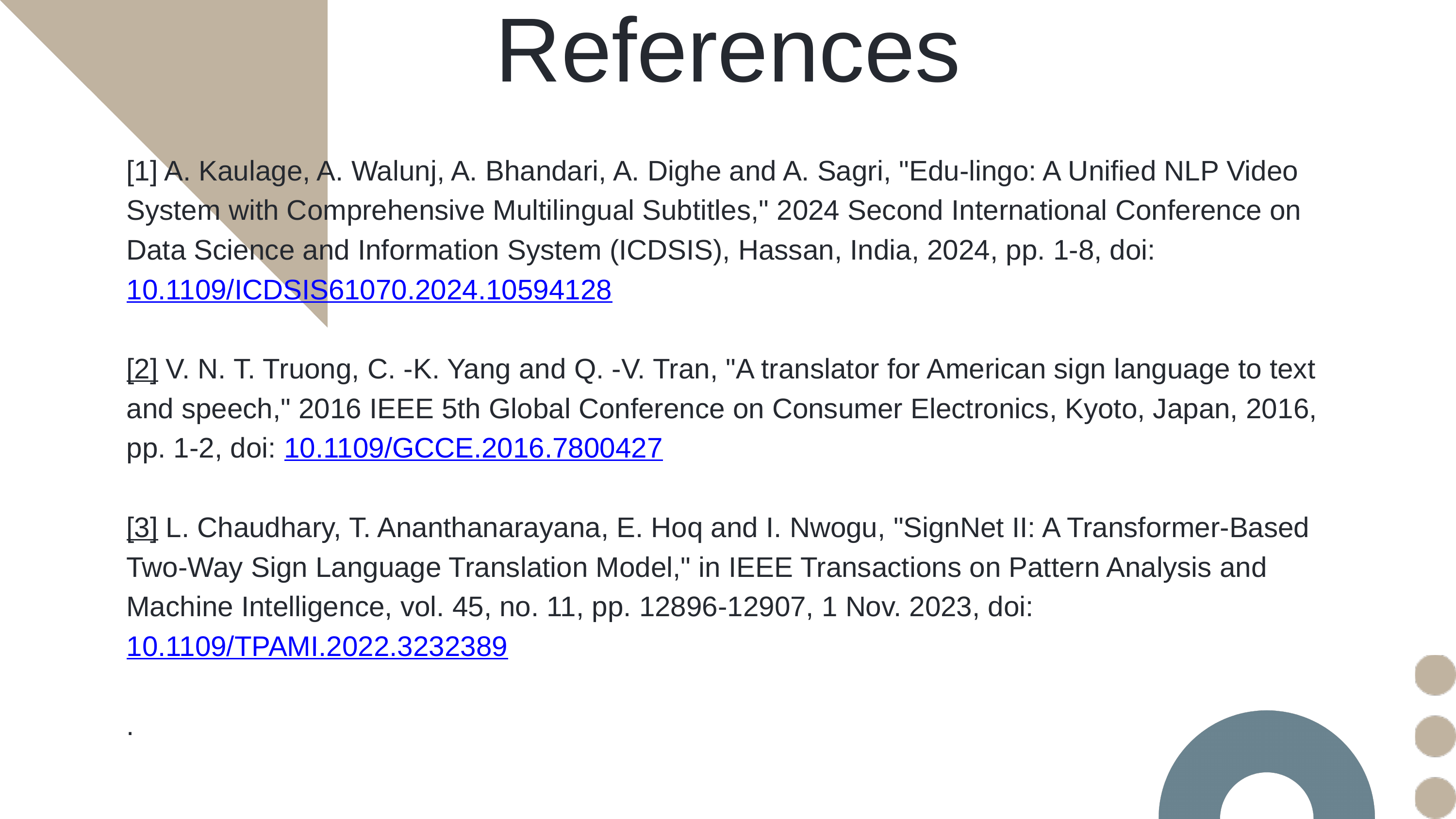

References
[1] A. Kaulage, A. Walunj, A. Bhandari, A. Dighe and A. Sagri, "Edu-lingo: A Unified NLP Video System with Comprehensive Multilingual Subtitles," 2024 Second International Conference on Data Science and Information System (ICDSIS), Hassan, India, 2024, pp. 1-8, doi: 10.1109/ICDSIS61070.2024.10594128

[2] V. N. T. Truong, C. -K. Yang and Q. -V. Tran, "A translator for American sign language to text and speech," 2016 IEEE 5th Global Conference on Consumer Electronics, Kyoto, Japan, 2016, pp. 1-2, doi: 10.1109/GCCE.2016.7800427

[3] L. Chaudhary, T. Ananthanarayana, E. Hoq and I. Nwogu, "SignNet II: A Transformer-Based Two-Way Sign Language Translation Model," in IEEE Transactions on Pattern Analysis and Machine Intelligence, vol. 45, no. 11, pp. 12896-12907, 1 Nov. 2023, doi: 10.1109/TPAMI.2022.3232389

.